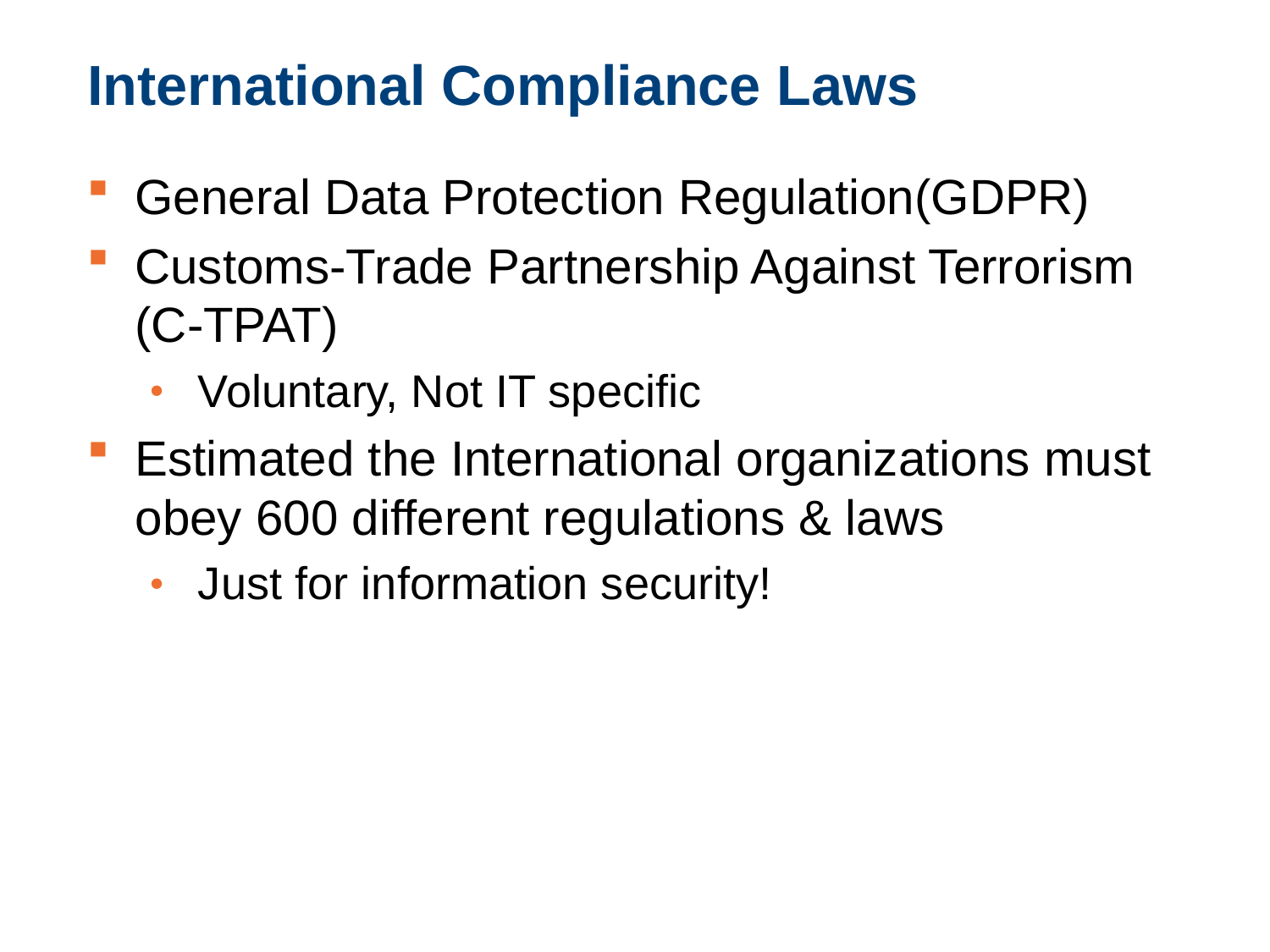

# International Compliance Laws
General Data Protection Regulation(GDPR)
Customs-Trade Partnership Against Terrorism (C-TPAT)
Voluntary, Not IT specific
Estimated the International organizations must obey 600 different regulations & laws
Just for information security!